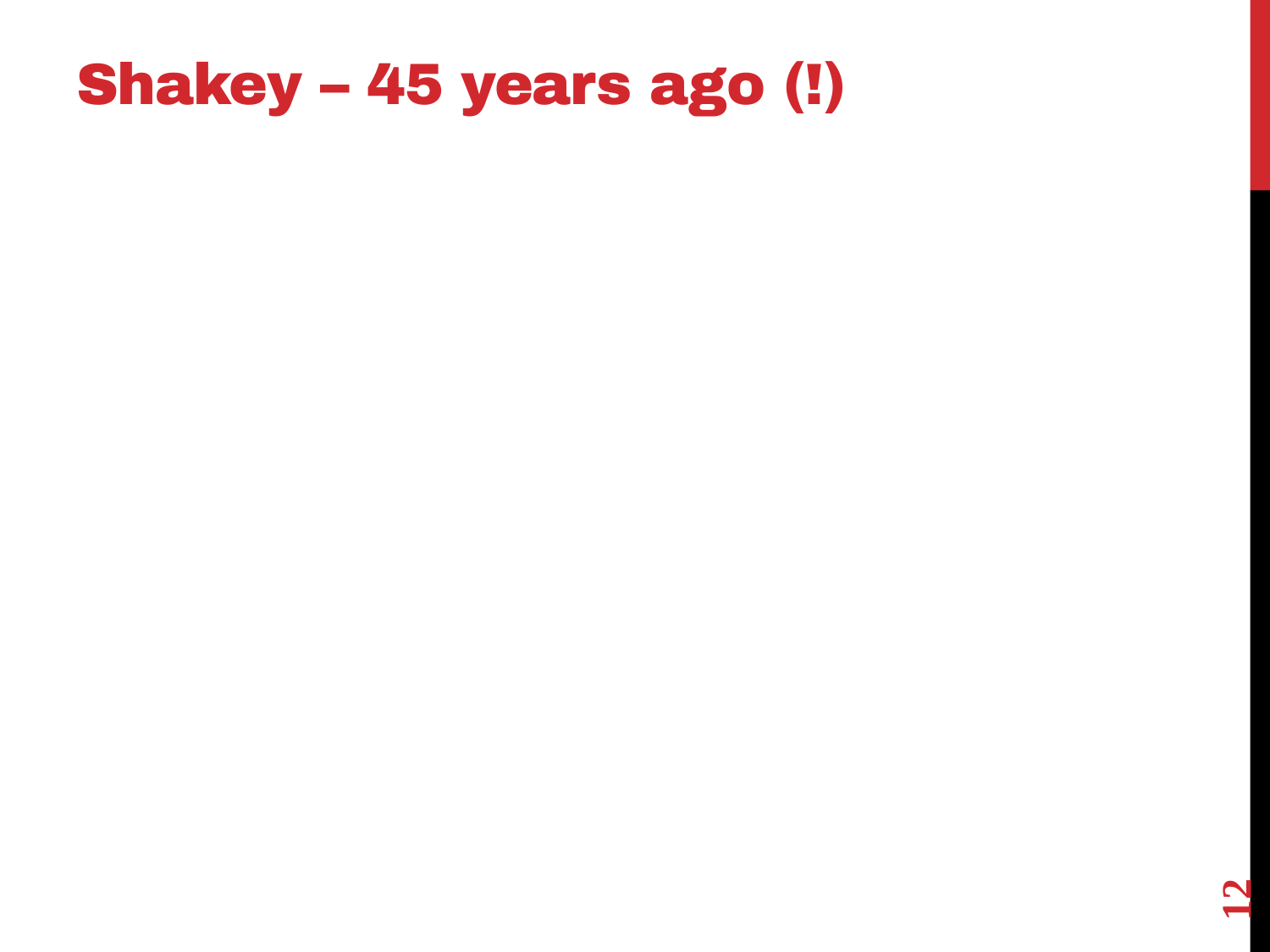

# Shakey – 45 years ago (!)
12